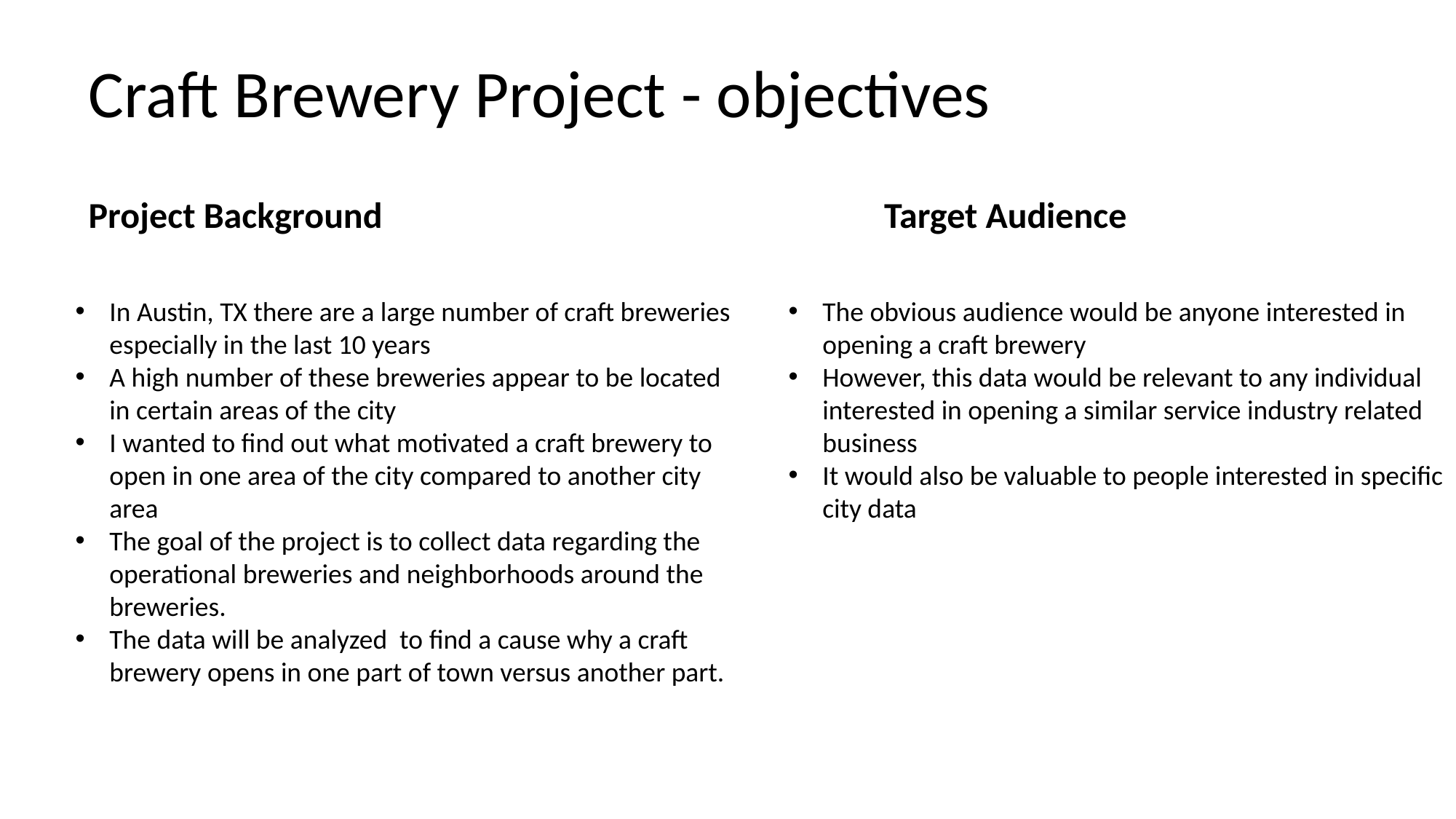

# Craft Brewery Project - objectives
Target Audience
Project Background
In Austin, TX there are a large number of craft breweries especially in the last 10 years
A high number of these breweries appear to be located in certain areas of the city
I wanted to find out what motivated a craft brewery to open in one area of the city compared to another city area
The goal of the project is to collect data regarding the operational breweries and neighborhoods around the breweries.
The data will be analyzed  to find a cause why a craft brewery opens in one part of town versus another part.
The obvious audience would be anyone interested in opening a craft brewery
However, this data would be relevant to any individual interested in opening a similar service industry related business
It would also be valuable to people interested in specific city data